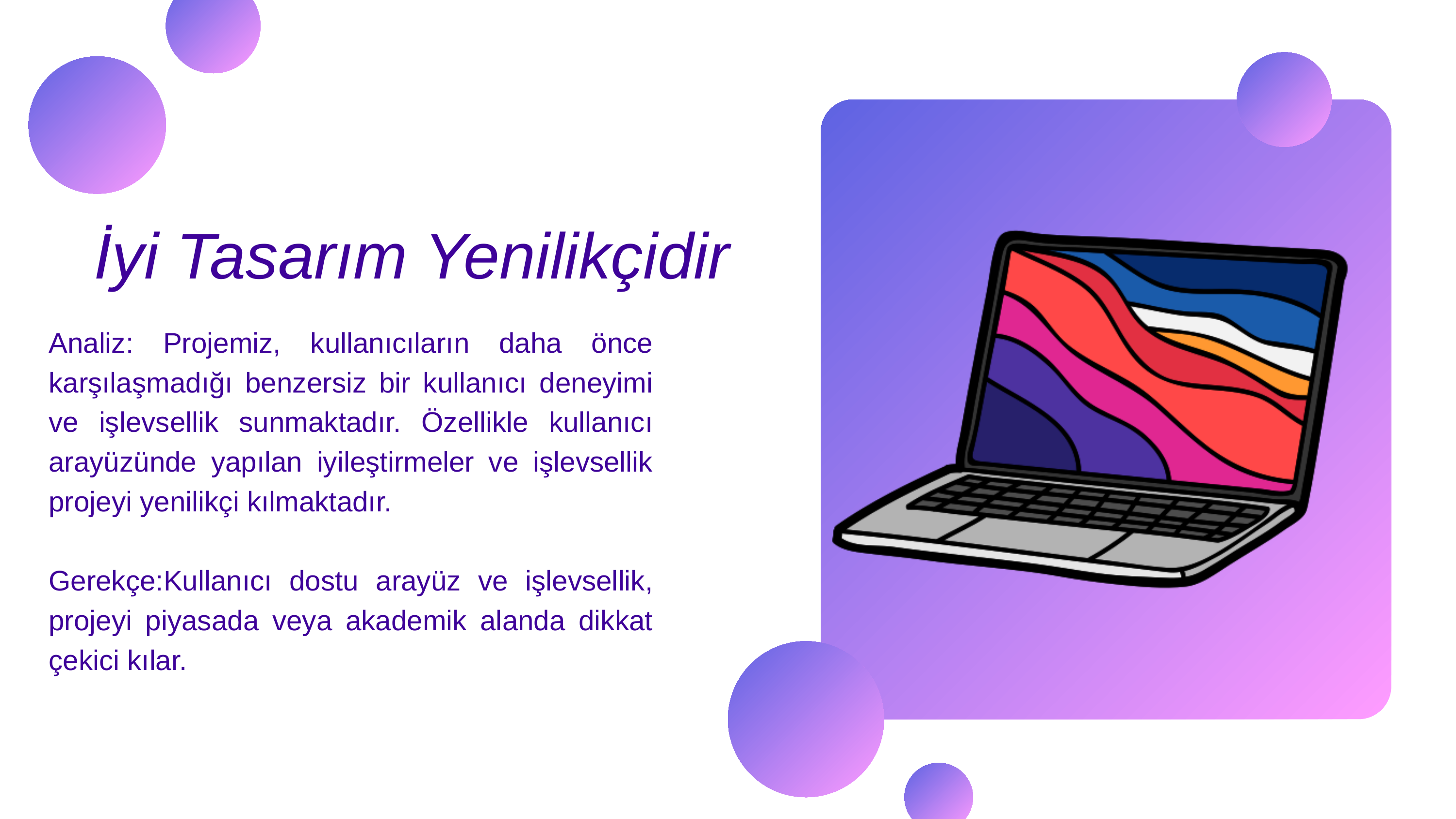

İyi Tasarım Yenilikçidir

Analiz: Projemiz, kullanıcıların daha önce karşılaşmadığı benzersiz bir kullanıcı deneyimi ve işlevsellik sunmaktadır. Özellikle kullanıcı arayüzünde yapılan iyileştirmeler ve işlevsellik projeyi yenilikçi kılmaktadır.

Gerekçe:Kullanıcı dostu arayüz ve işlevsellik, projeyi piyasada veya akademik alanda dikkat çekici kılar.